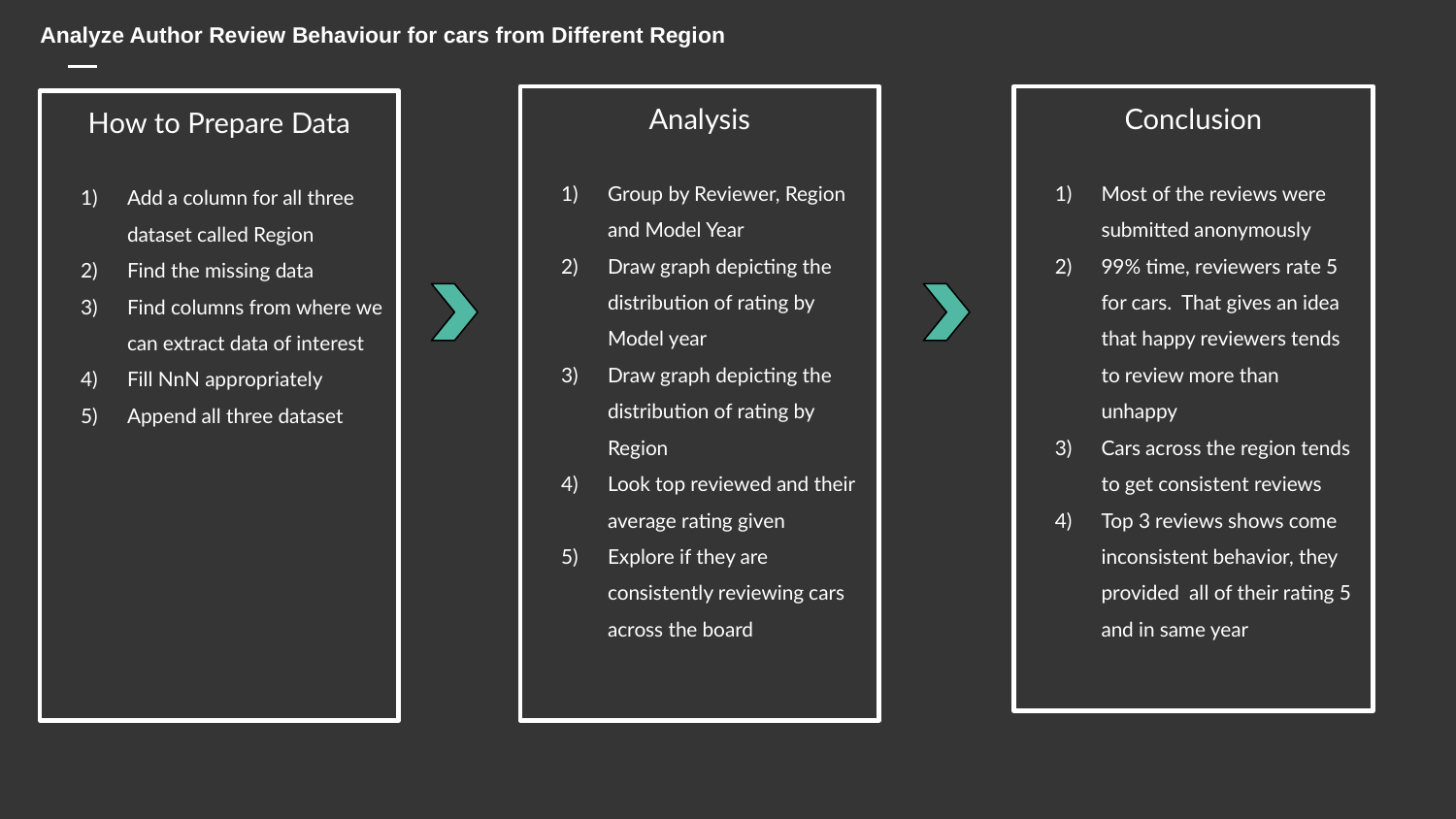

# Analyze Author Review Behaviour for cars from Different Region
Analysis

Group by Reviewer, Region and Model Year
Draw graph depicting the distribution of rating by Model year
Draw graph depicting the distribution of rating by Region
Look top reviewed and their average rating given
Explore if they are consistently reviewing cars across the board
Conclusion

Most of the reviews were submitted anonymously
99% time, reviewers rate 5 for cars.  That gives an idea that happy reviewers tends to review more than unhappy
Cars across the region tends to get consistent reviews
Top 3 reviews shows come inconsistent behavior, they provided  all of their rating 5 and in same year
How to Prepare Data

Add a column for all three dataset called Region
Find the missing data
Find columns from where we can extract data of interest
Fill NnN appropriately
Append all three dataset